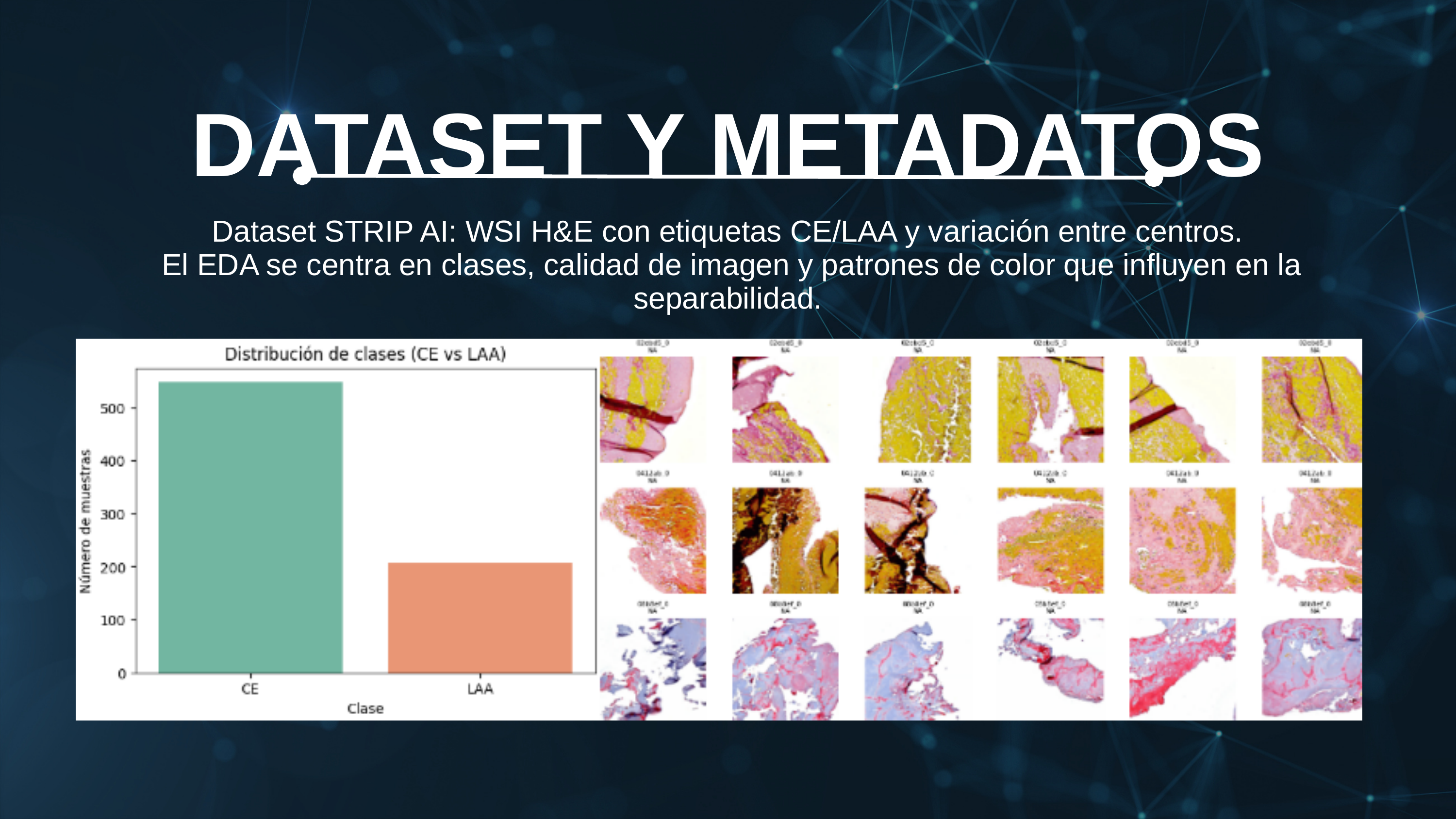

DATASET Y METADATOS

Dataset STRIP AI: WSI H&E con etiquetas CE/LAA y variación entre centros.
 El EDA se centra en clases, calidad de imagen y patrones de color que influyen en la separabilidad.